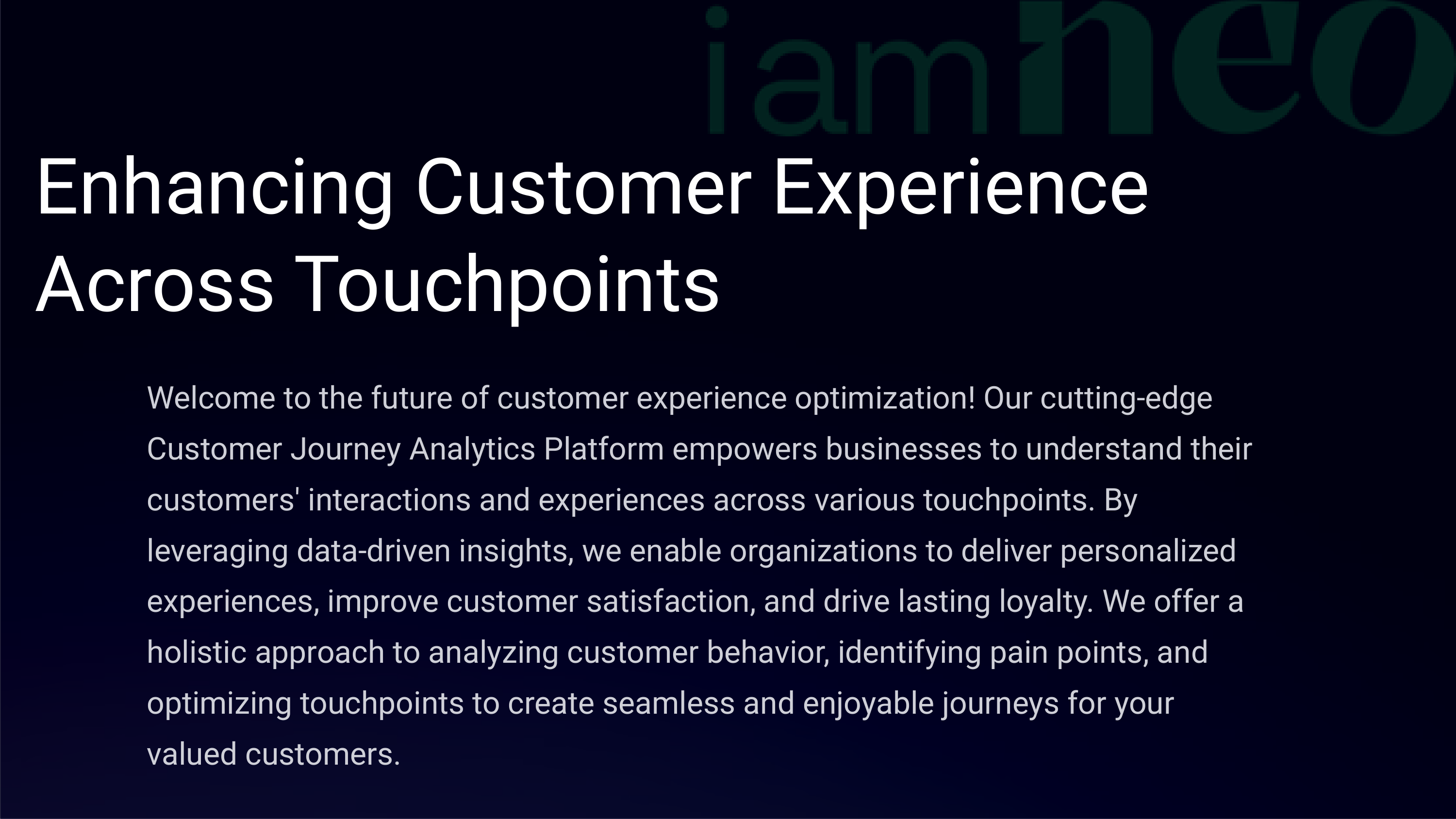

Enhancing Customer Experience Across Touchpoints
Welcome to the future of customer experience optimization! Our cutting-edge Customer Journey Analytics Platform empowers businesses to understand their customers' interactions and experiences across various touchpoints. By leveraging data-driven insights, we enable organizations to deliver personalized experiences, improve customer satisfaction, and drive lasting loyalty. We offer a holistic approach to analyzing customer behavior, identifying pain points, and optimizing touchpoints to create seamless and enjoyable journeys for your valued customers.